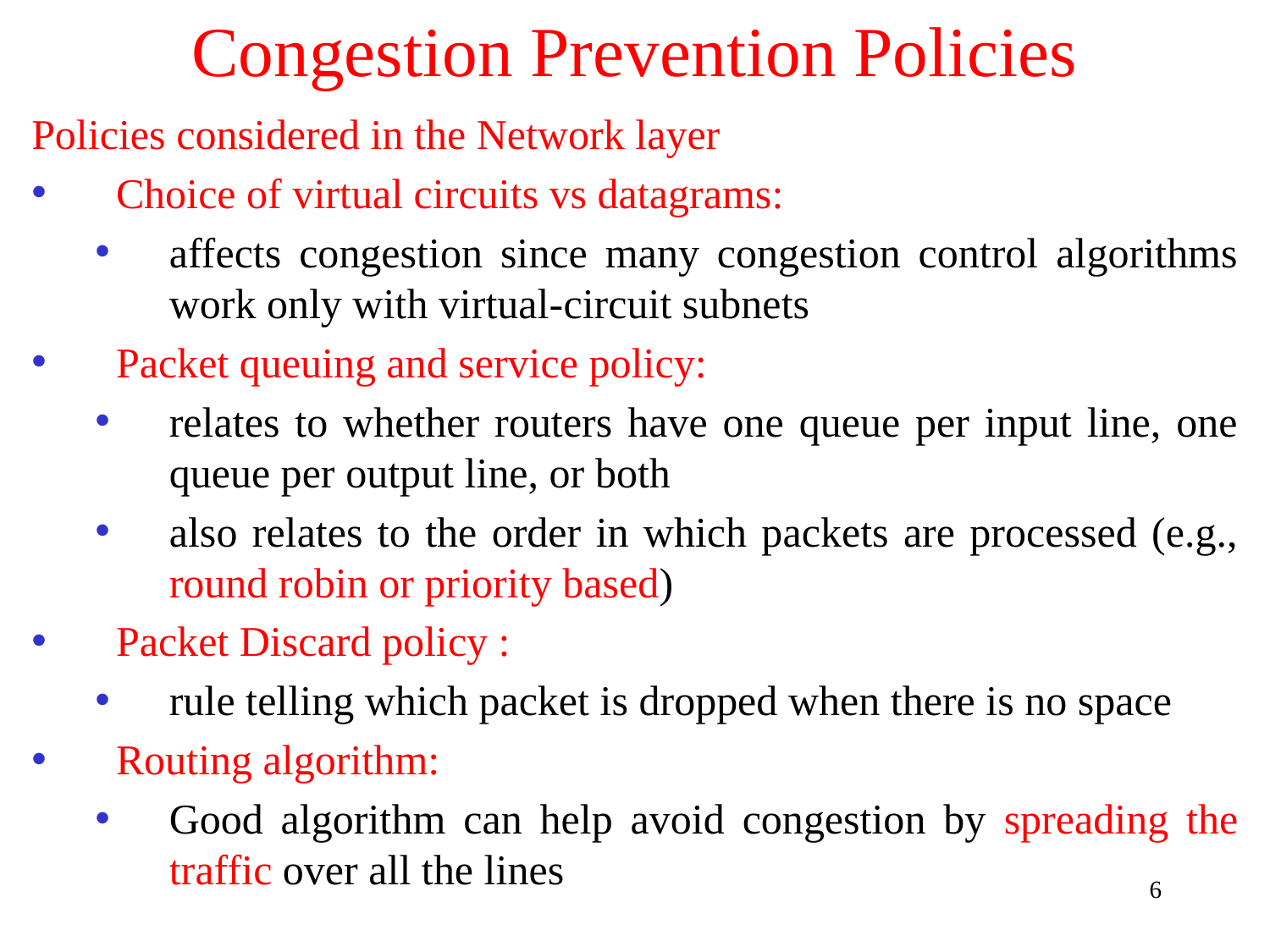

# Congestion Prevention Policies
Policies considered in the Network layer
Choice of virtual circuits vs datagrams:
affects congestion since many congestion control algorithms work only with virtual-circuit subnets
Packet queuing and service policy:
relates to whether routers have one queue per input line, one queue per output line, or both
also relates to the order in which packets are processed (e.g., round robin or priority based)
Packet Discard policy :
rule telling which packet is dropped when there is no space
Routing algorithm:
Good algorithm can help avoid congestion by spreading the traffic over all the lines
6